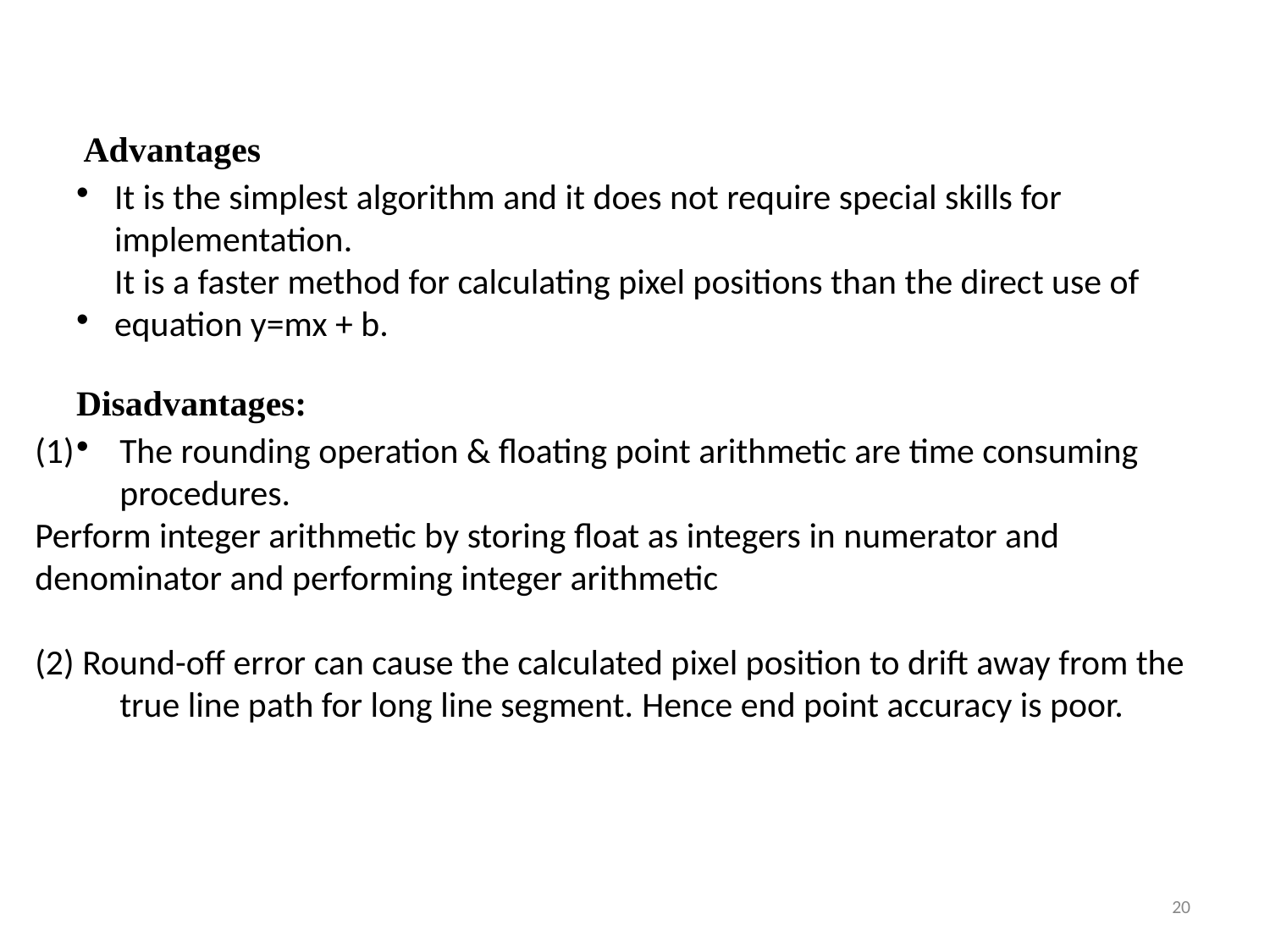

Advantages
•
It is the simplest algorithm and it does not require special skills for implementation.
It is a faster method for calculating pixel positions than the direct use of equation y=mx + b.
•
Disadvantages:
•
The rounding operation & floating point arithmetic are time consuming procedures.
Perform integer arithmetic by storing float as integers in numerator and denominator and performing integer arithmetic

(2) Round-off error can cause the calculated pixel position to drift away from the true line path for long line segment. Hence end point accuracy is poor.
20